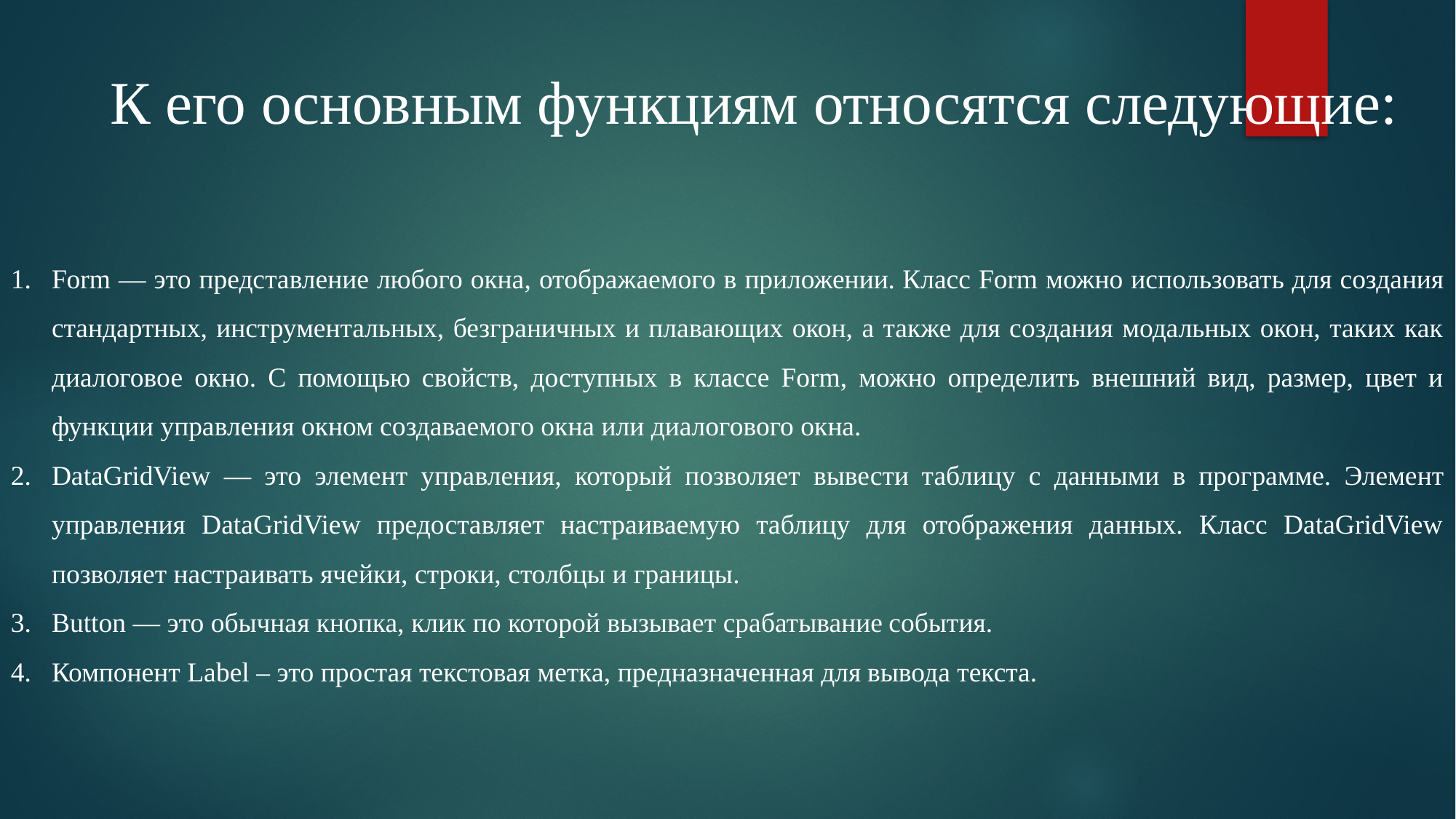

К его основным функциям относятся следующие:

Form — это представление любого окна, отображаемого в приложении. Класс Form можно использовать для создания стандартных, инструментальных, безграничных и плавающих окон, а также для создания модальных окон, таких как диалоговое окно. С помощью свойств, доступных в классе Form, можно определить внешний вид, размер, цвет и функции управления окном создаваемого окна или диалогового окна.
DataGridView — это элемент управления, который позволяет вывести таблицу с данными в программе. Элемент управления DataGridView предоставляет настраиваемую таблицу для отображения данных. Класс DataGridView позволяет настраивать ячейки, строки, столбцы и границы.
Button — это обычная кнопка, клик по которой вызывает срабатывание события.
Компонент Label – это простая текстовая метка, предназначенная для вывода текста.